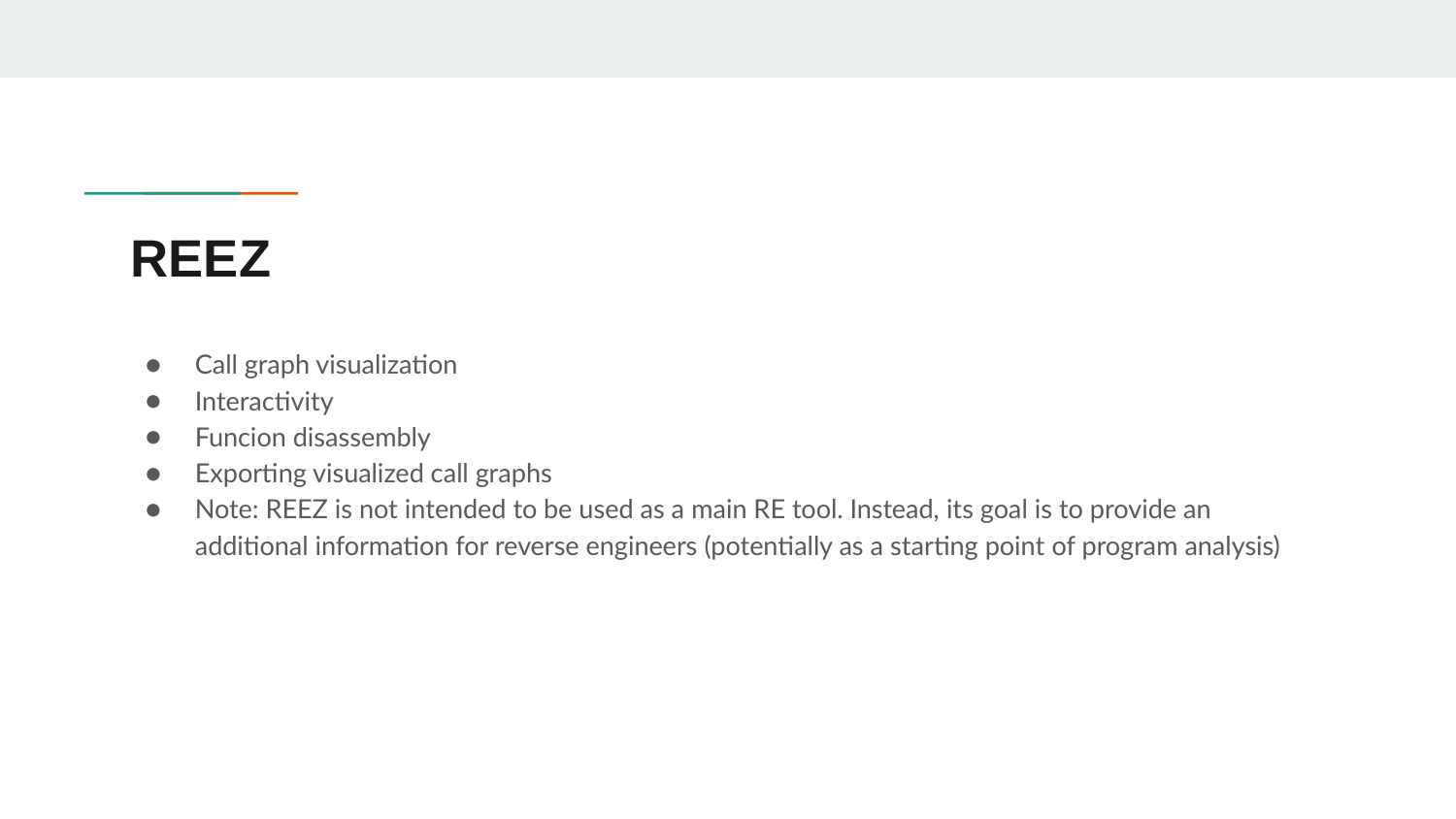

# REEZ
Call graph visualization
Interactivity
Funcion disassembly
Exporting visualized call graphs
Note: REEZ is not intended to be used as a main RE tool. Instead, its goal is to provide an additional information for reverse engineers (potentially as a starting point of program analysis)